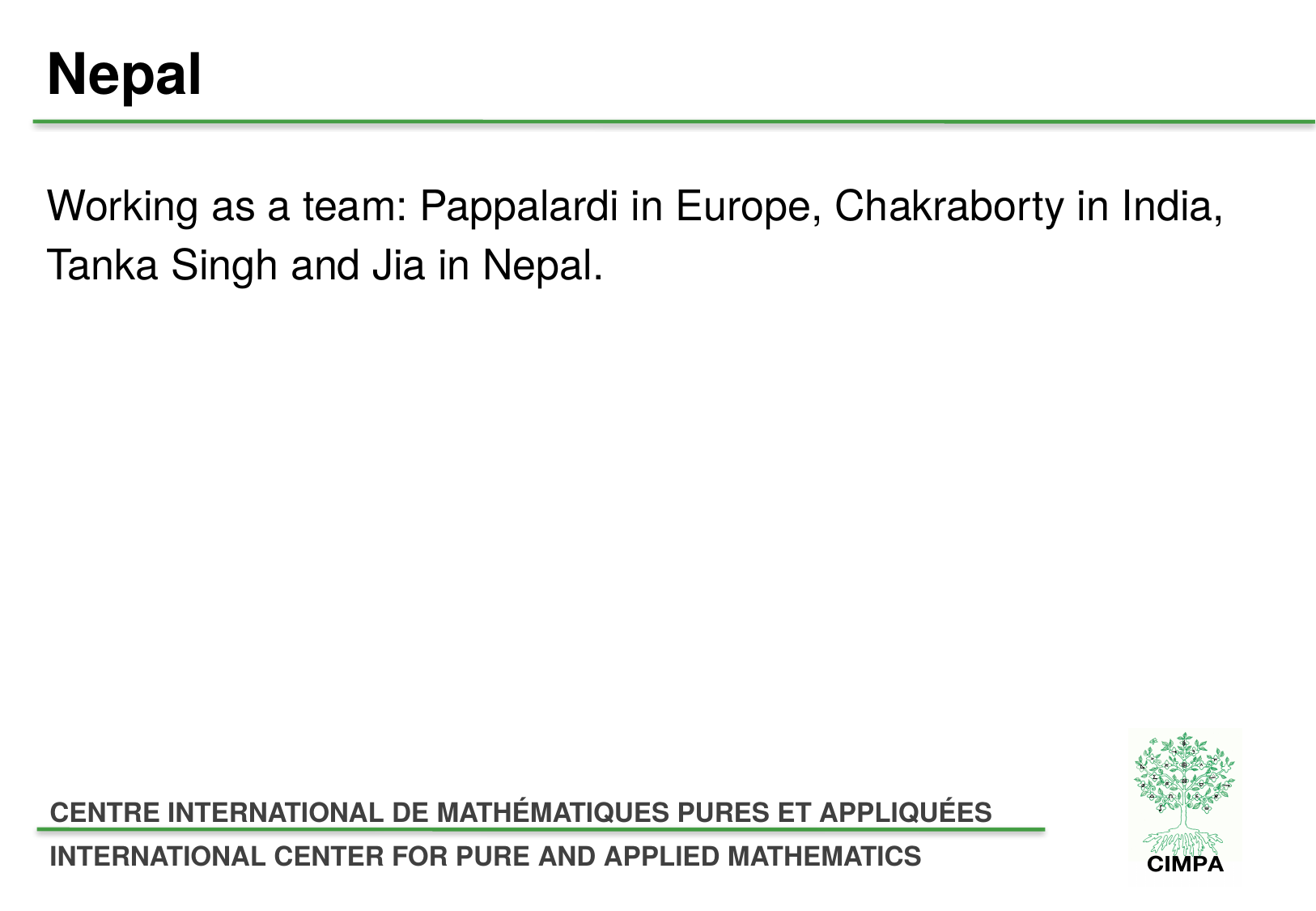

# Nepal
Working as a team: Pappalardi in Europe, Chakraborty in India,
Tanka Singh and Jia in Nepal.